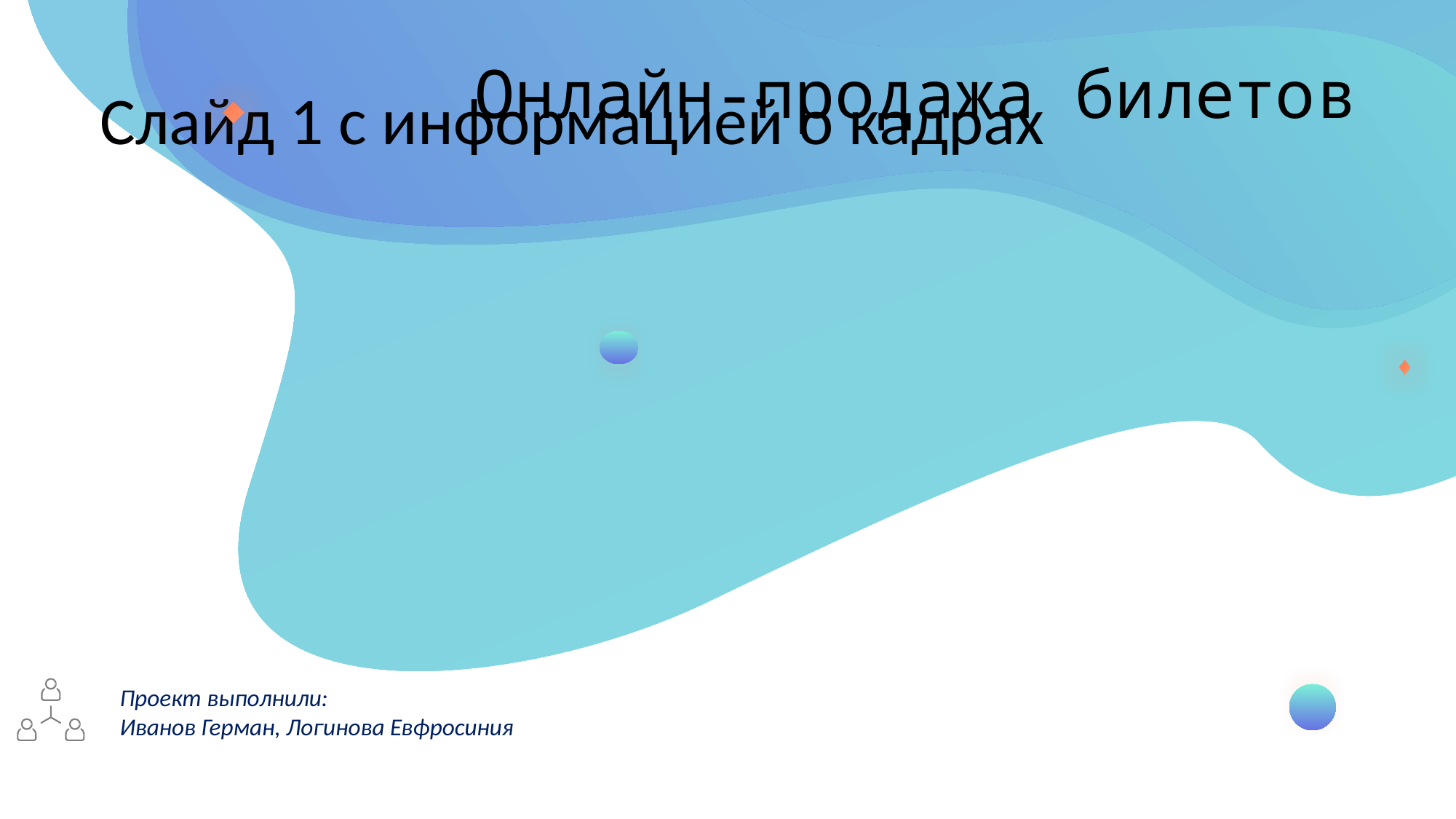

# Слайд 1 с информацией о кадрах
Онлайн-продажа билетов

Проект выполнили:
Иванов Герман, Логинова Евфросиния